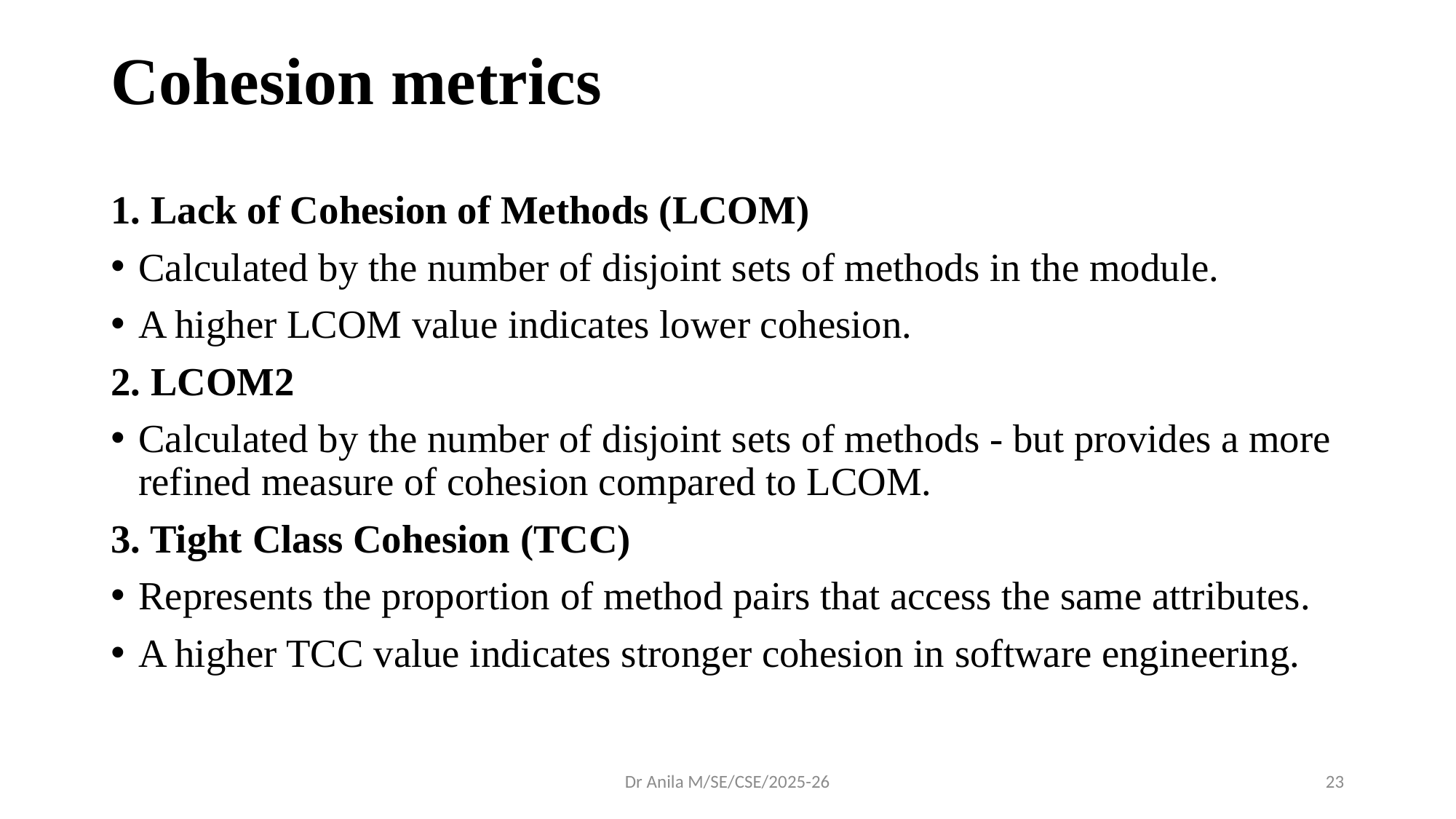

# Cohesion metrics
1. Lack of Cohesion of Methods (LCOM)
Calculated by the number of disjoint sets of methods in the module.
A higher LCOM value indicates lower cohesion.
2. LCOM2
Calculated by the number of disjoint sets of methods - but provides a more refined measure of cohesion compared to LCOM.
3. Tight Class Cohesion (TCC)
Represents the proportion of method pairs that access the same attributes.
A higher TCC value indicates stronger cohesion in software engineering.

Dr Anila M/SE/CSE/2025-26
23